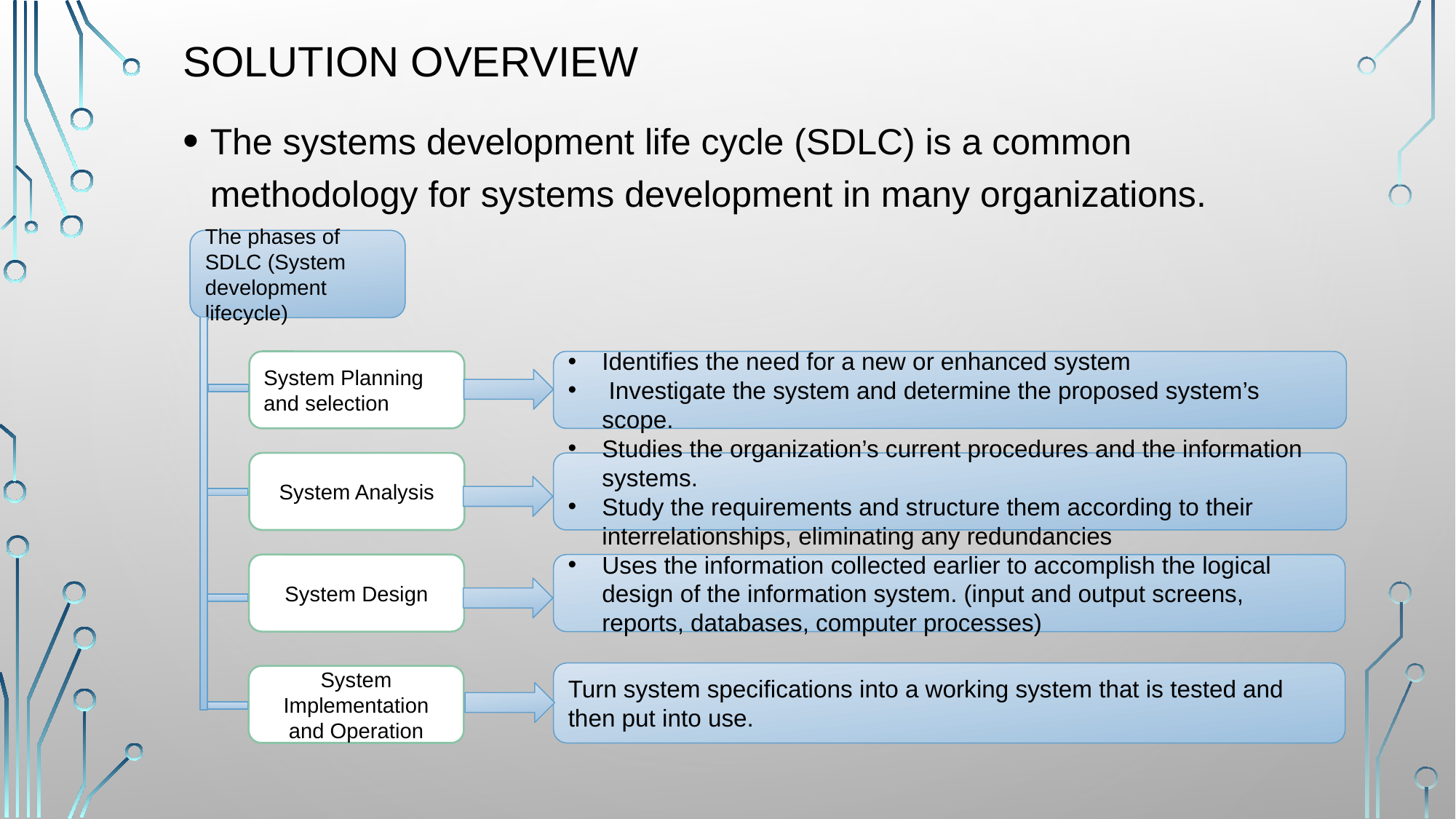

# Solution overview
The systems development life cycle (SDLC) is a common methodology for systems development in many organizations.

The phases of SDLC (System development lifecycle)

System Planning and selection
Identifies the need for a new or enhanced system
 Investigate the system and determine the proposed system’s scope.

System Analysis
Studies the organization’s current procedures and the information systems.
Study the requirements and structure them according to their interrelationships, eliminating any redundancies

System Design
Uses the information collected earlier to accomplish the logical design of the information system. (input and output screens, reports, databases, computer processes)

Turn system specifications into a working system that is tested and then put into use.
System Implementation and Operation